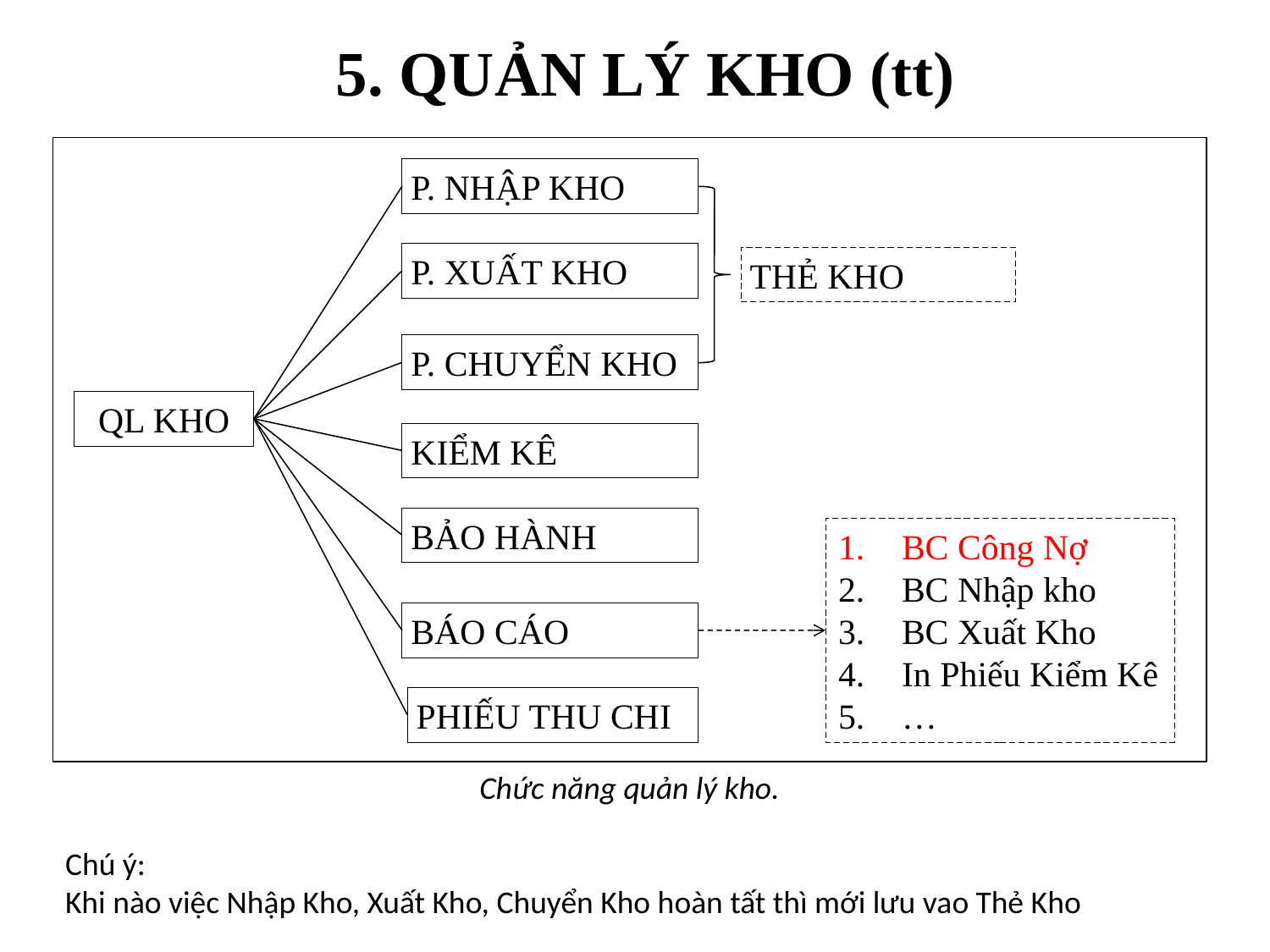

# 5. QUẢN LÝ KHO (tt)

 P. NHẬP KHO

 P. XUẤT KHO
 THẺ KHO
 P. CHUYỂN KHO
QL KHO
 KIỂM KÊ
 BẢO HÀNH
BC Công Nợ
BC Nhập kho
BC Xuất Kho
In Phiếu Kiểm Kê
…
 BÁO CÁO
 PHIẾU THU CHI
Chức năng quản lý kho.

Chú ý:
Khi nào việc Nhập Kho, Xuất Kho, Chuyển Kho hoàn tất thì mới lưu vao Thẻ Kho